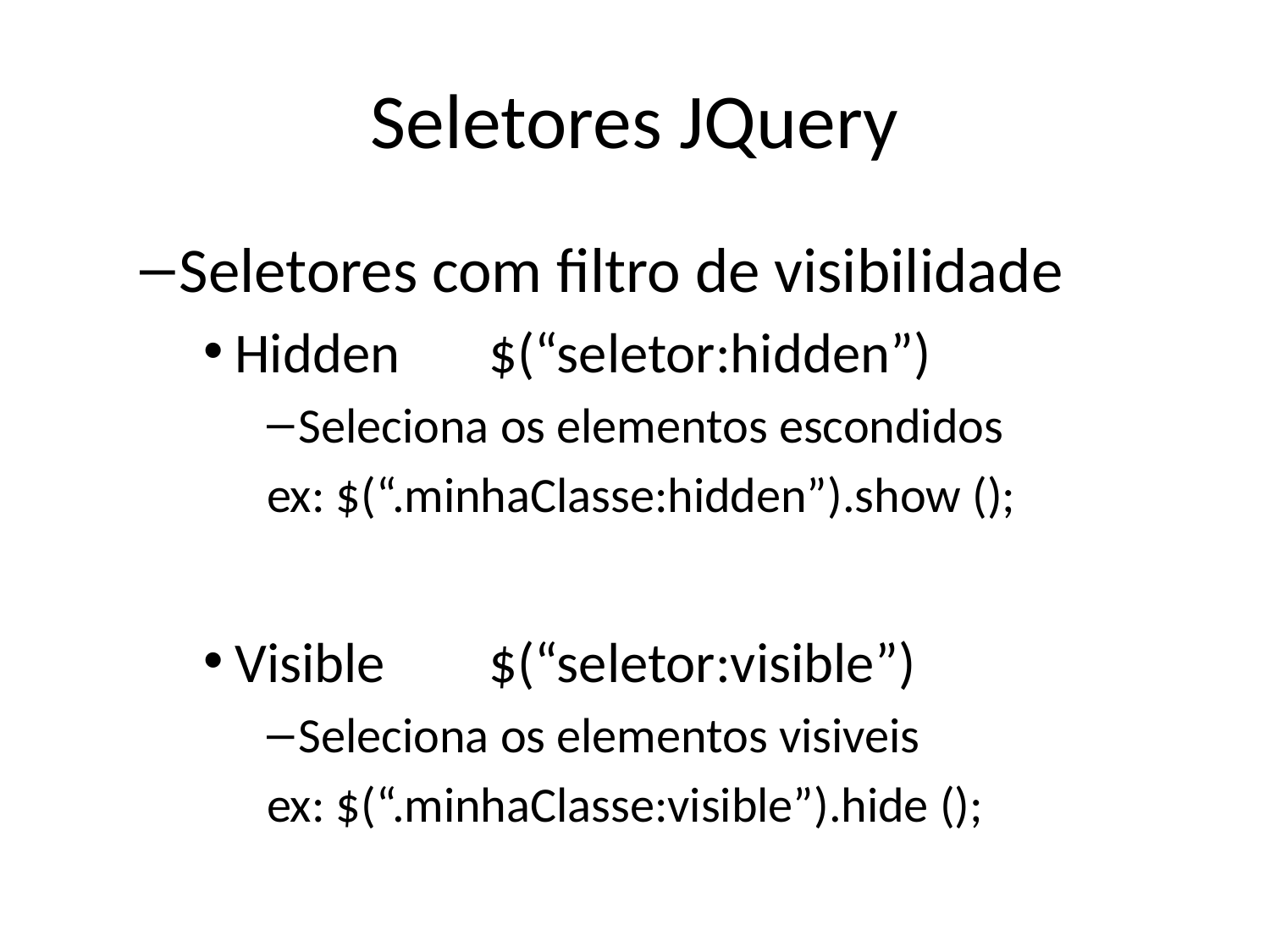

# Seletores JQuery
Seletores com filtro de visibilidade
Hidden 	$(“seletor:hidden”)
Seleciona os elementos escondidos
ex: $(“.minhaClasse:hidden”).show ();

Visible	$(“seletor:visible”)
Seleciona os elementos visiveis
ex: $(“.minhaClasse:visible”).hide ();